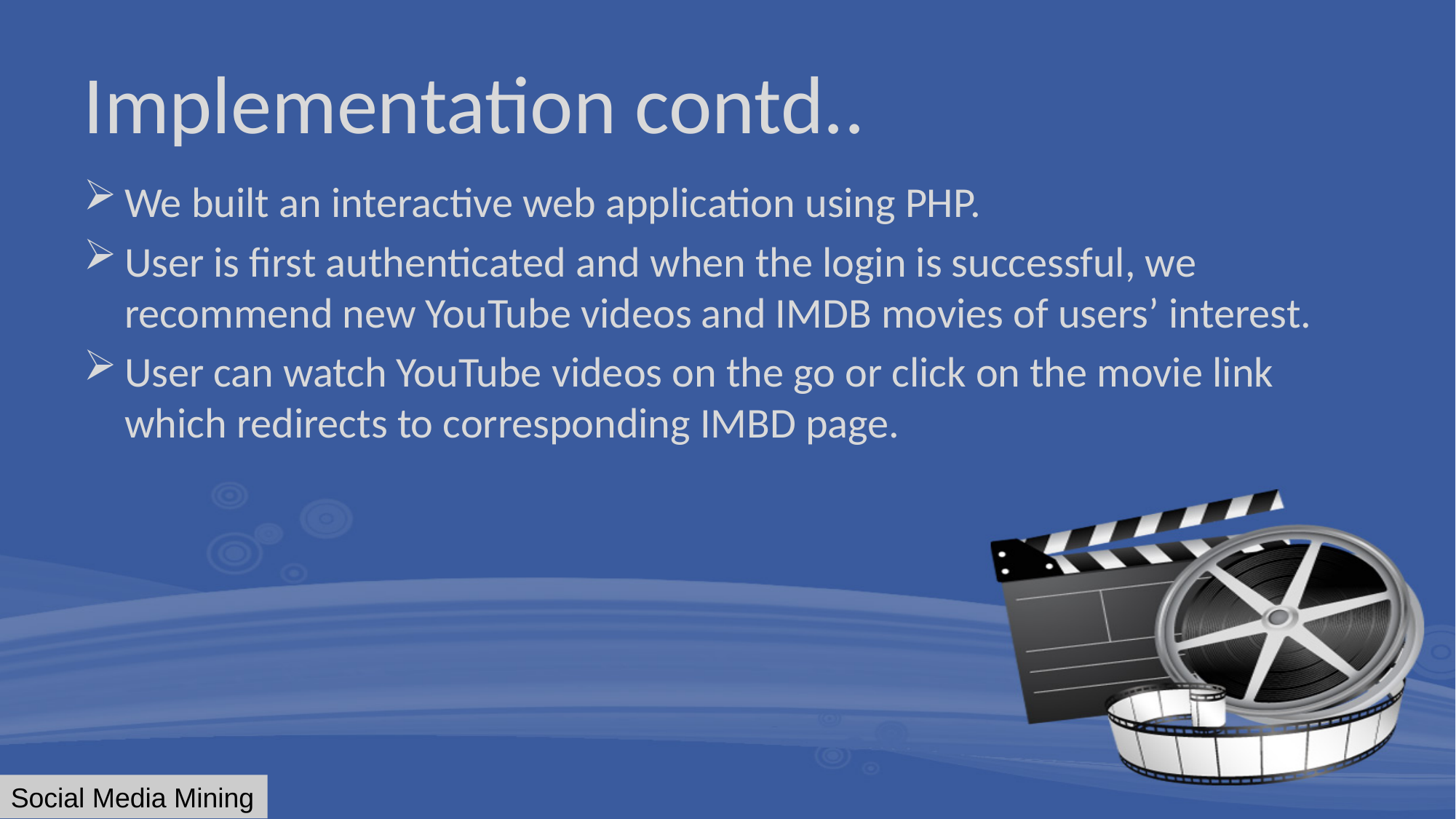

# Implementation contd..
We built an interactive web application using PHP.
User is first authenticated and when the login is successful, we recommend new YouTube videos and IMDB movies of users’ interest.
User can watch YouTube videos on the go or click on the movie link which redirects to corresponding IMBD page.
Social Media Mining